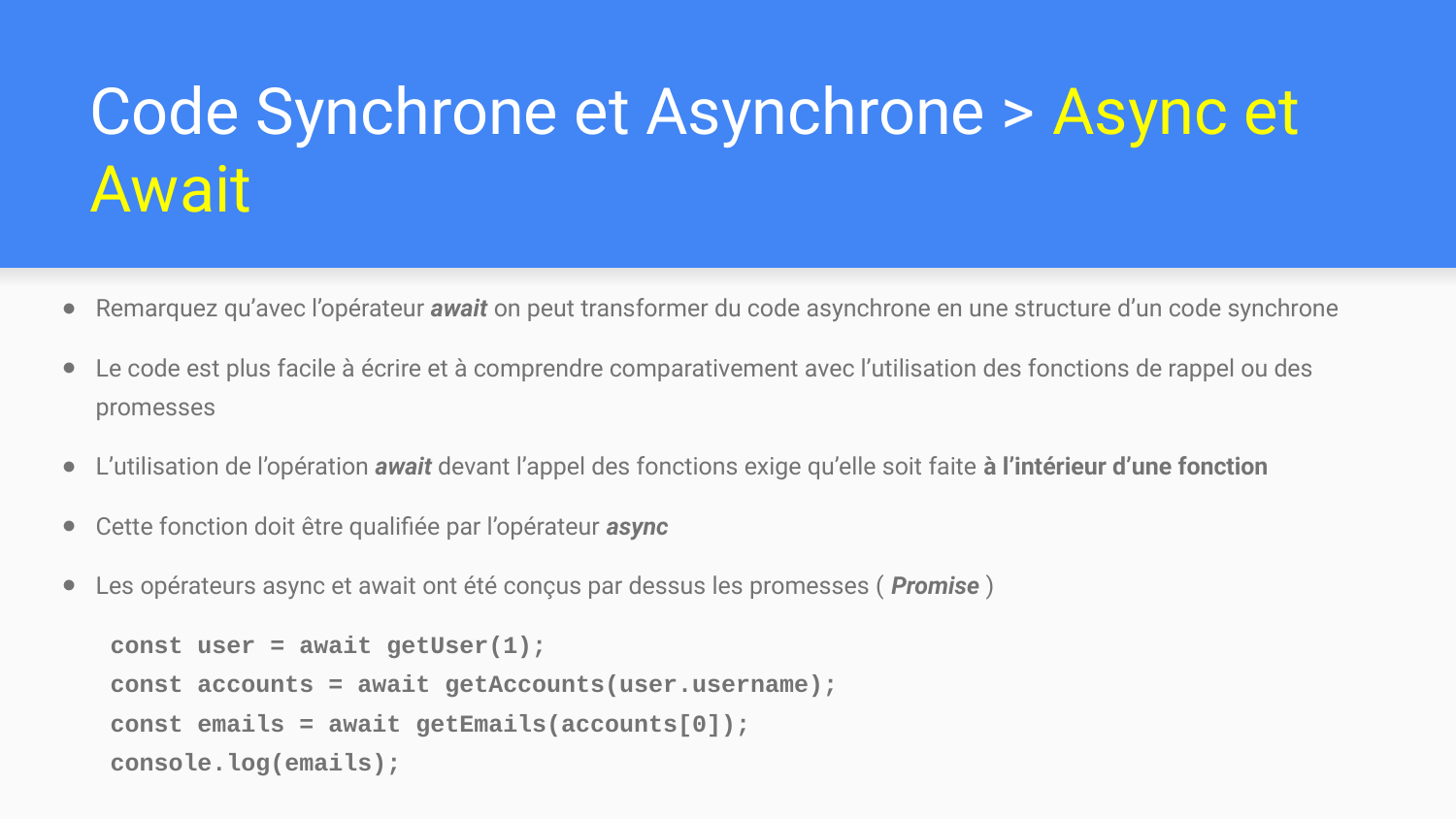

# Code Synchrone et Asynchrone > Async et Await
Remarquez qu’avec l’opérateur await on peut transformer du code asynchrone en une structure d’un code synchrone
Le code est plus facile à écrire et à comprendre comparativement avec l’utilisation des fonctions de rappel ou des promesses
L’utilisation de l’opération await devant l’appel des fonctions exige qu’elle soit faite à l’intérieur d’une fonction
Cette fonction doit être qualifiée par l’opérateur async
Les opérateurs async et await ont été conçus par dessus les promesses ( Promise )
const user = await getUser(1);
const accounts = await getAccounts(user.username);
const emails = await getEmails(accounts[0]);
console.log(emails);